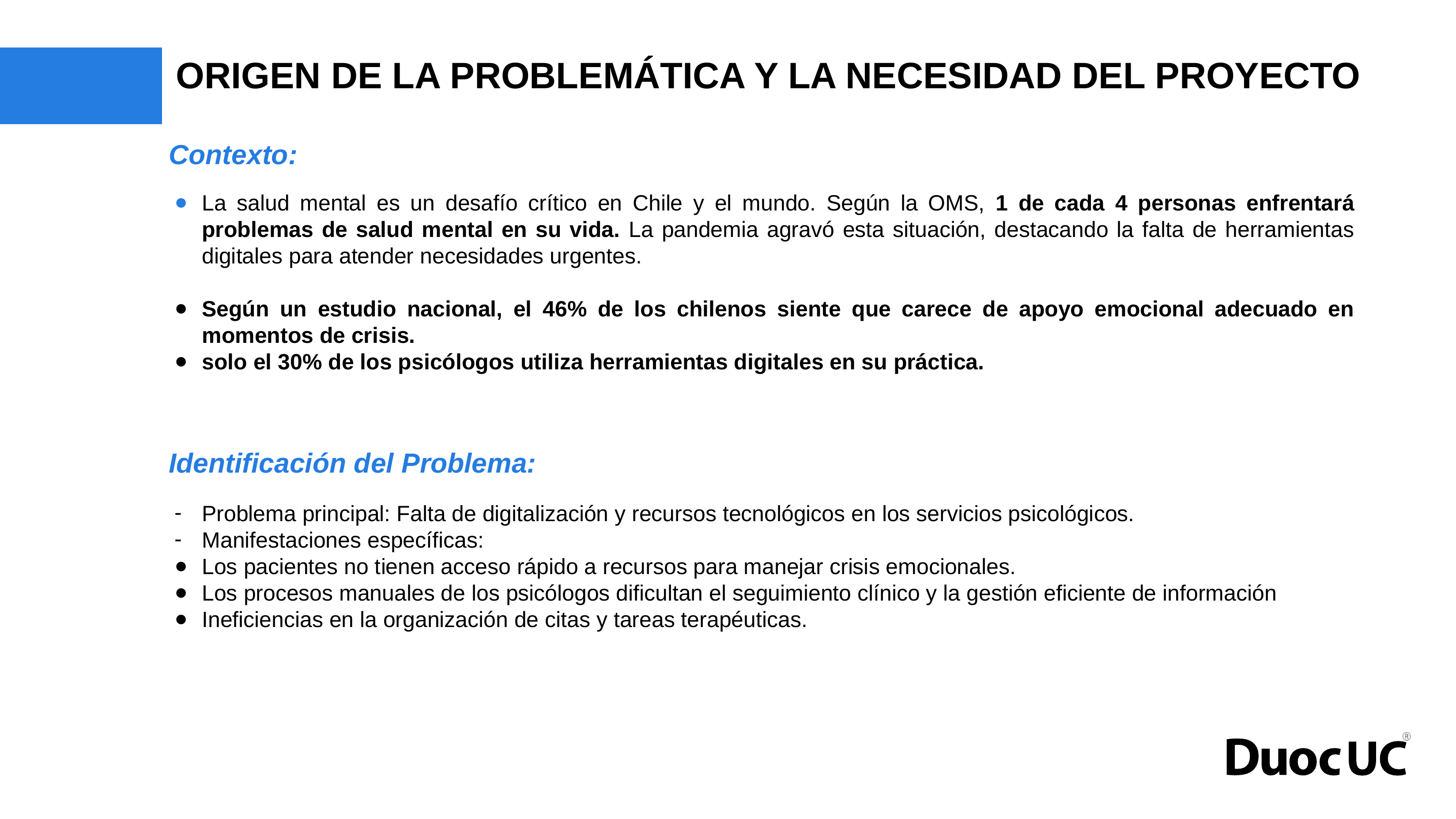

# ORIGEN DE LA PROBLEMÁTICA Y LA NECESIDAD DEL PROYECTO

Contexto:

La salud mental es un desafío crítico en Chile y el mundo. Según la OMS, 1 de cada 4 personas enfrentará problemas de salud mental en su vida. La pandemia agravó esta situación, destacando la falta de herramientas digitales para atender necesidades urgentes.

Según un estudio nacional, el 46% de los chilenos siente que carece de apoyo emocional adecuado en momentos de crisis.
solo el 30% de los psicólogos utiliza herramientas digitales en su práctica.

Identificación del Problema:

Problema principal: Falta de digitalización y recursos tecnológicos en los servicios psicológicos.
Manifestaciones específicas:
Los pacientes no tienen acceso rápido a recursos para manejar crisis emocionales.
Los procesos manuales de los psicólogos dificultan el seguimiento clínico y la gestión eficiente de información
Ineficiencias en la organización de citas y tareas terapéuticas.